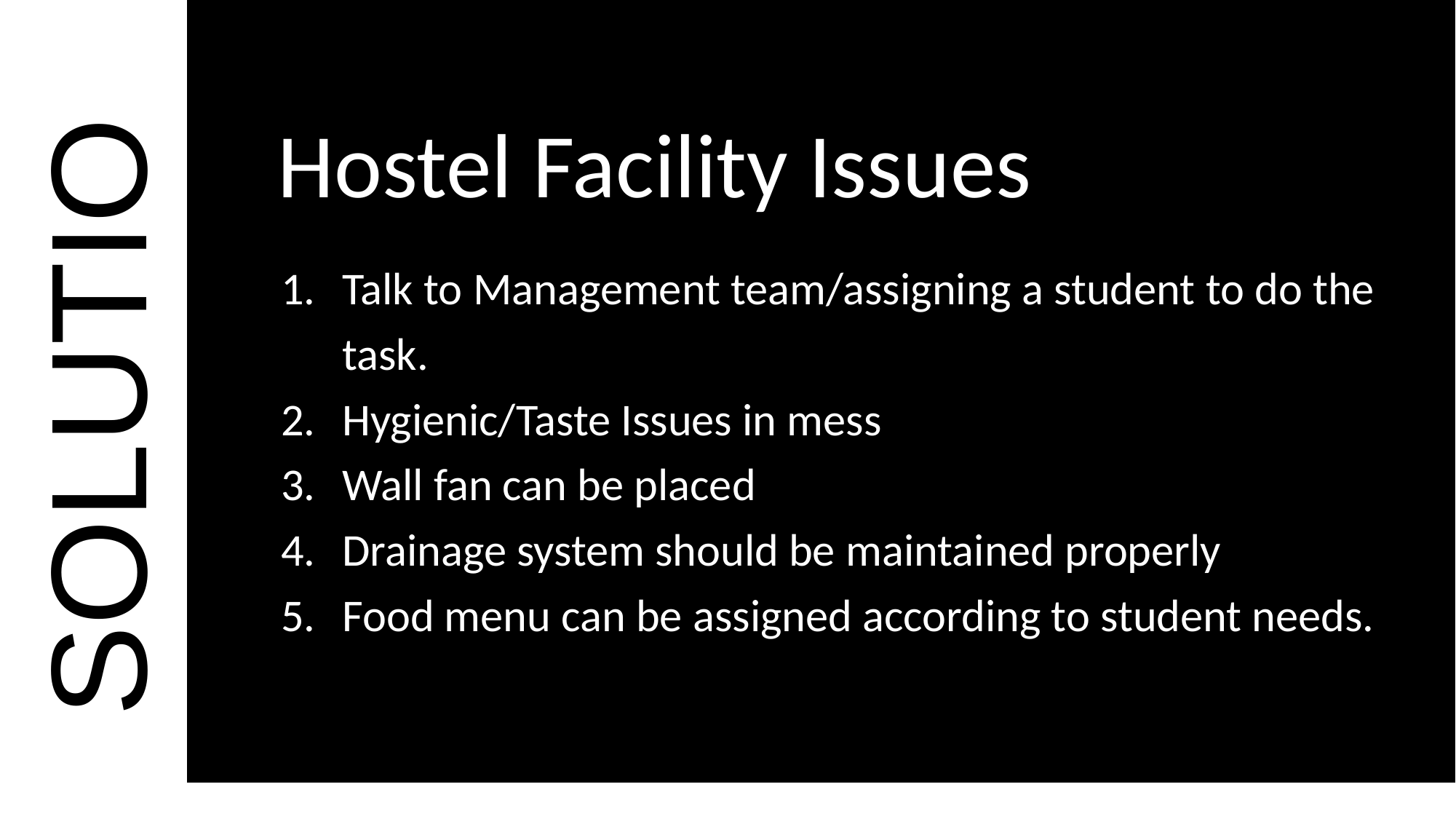

Hostel Facility Issues
Talk to Management team/assigning a student to do the task.
Hygienic/Taste Issues in mess
Wall fan can be placed
Drainage system should be maintained properly
Food menu can be assigned according to student needs.

SOLUTIONS